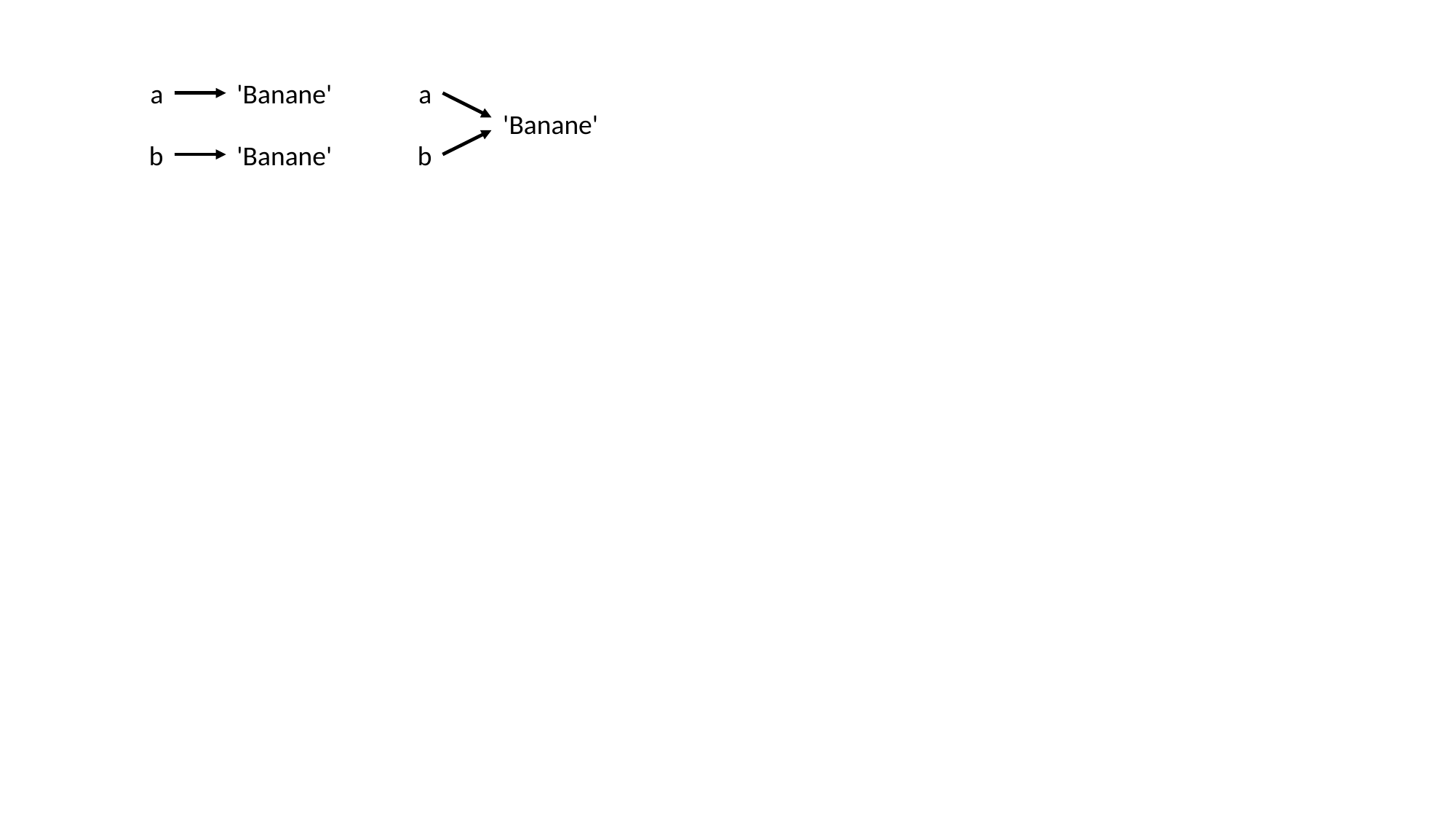

a
'Banane'
a
'Banane'
b
'Banane'
b